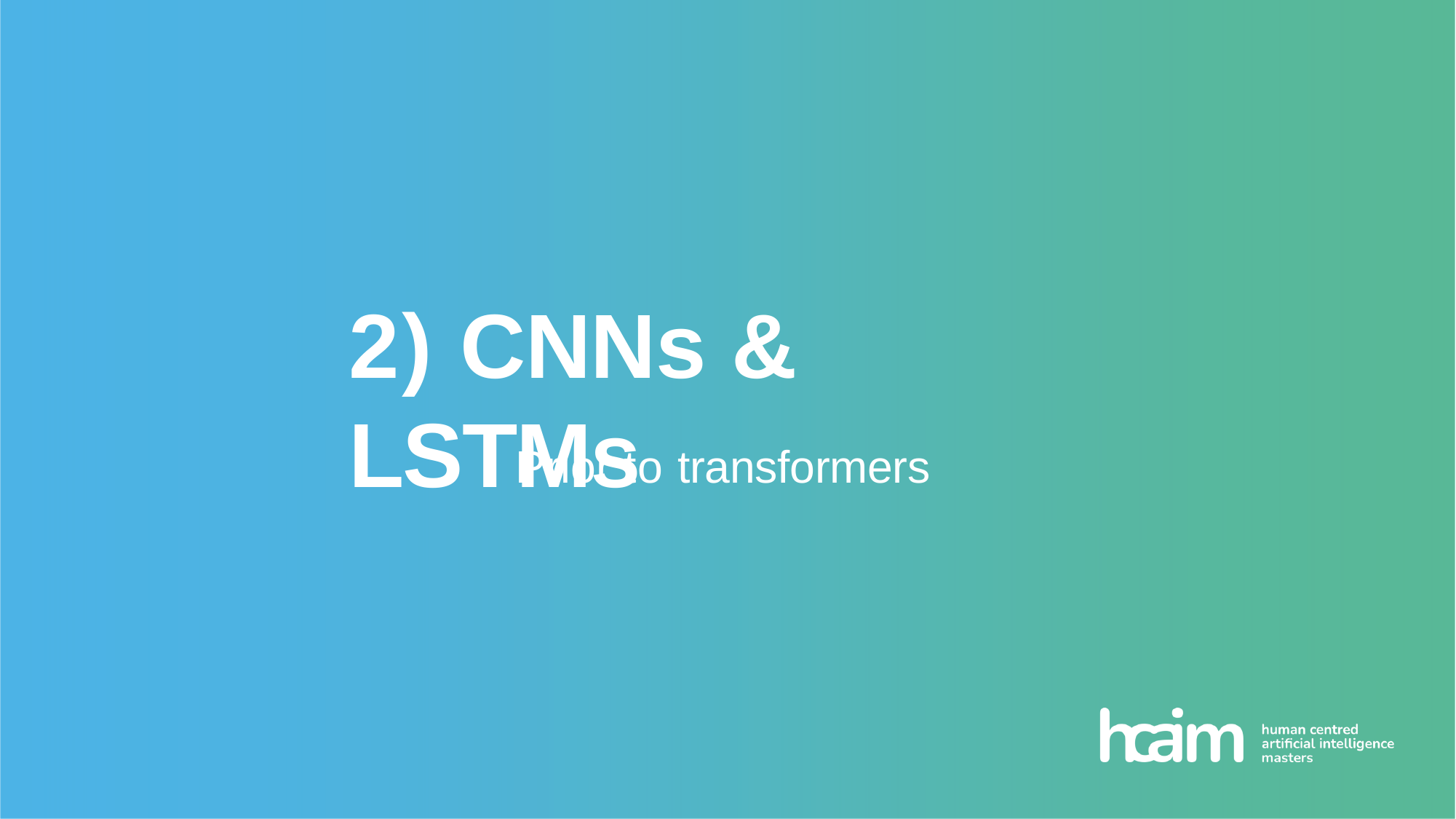

# 2) CNNs & LSTMs
Prior to transformers